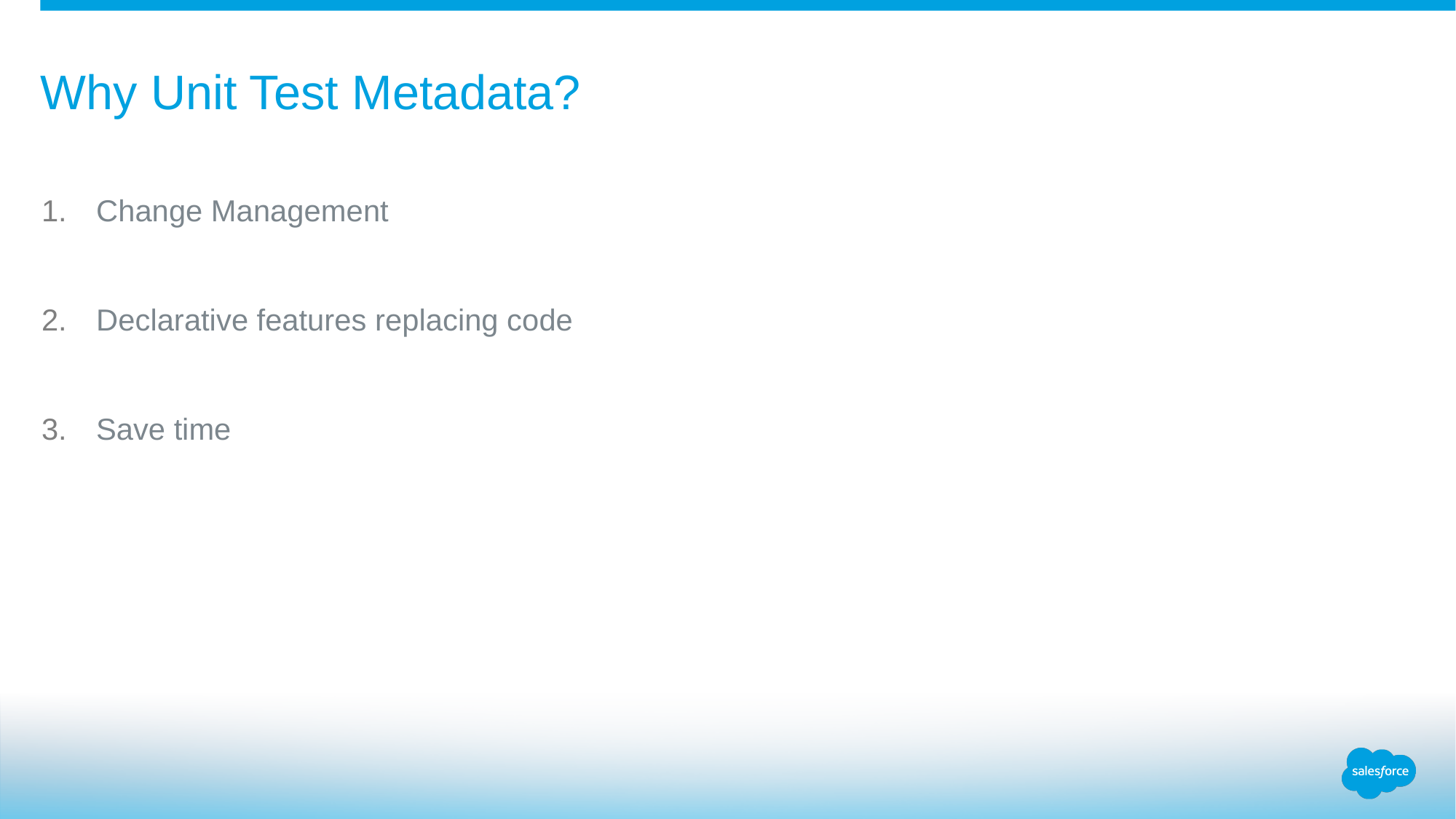

# Why Unit Test Metadata?
Change Management

Declarative features replacing code

Save time